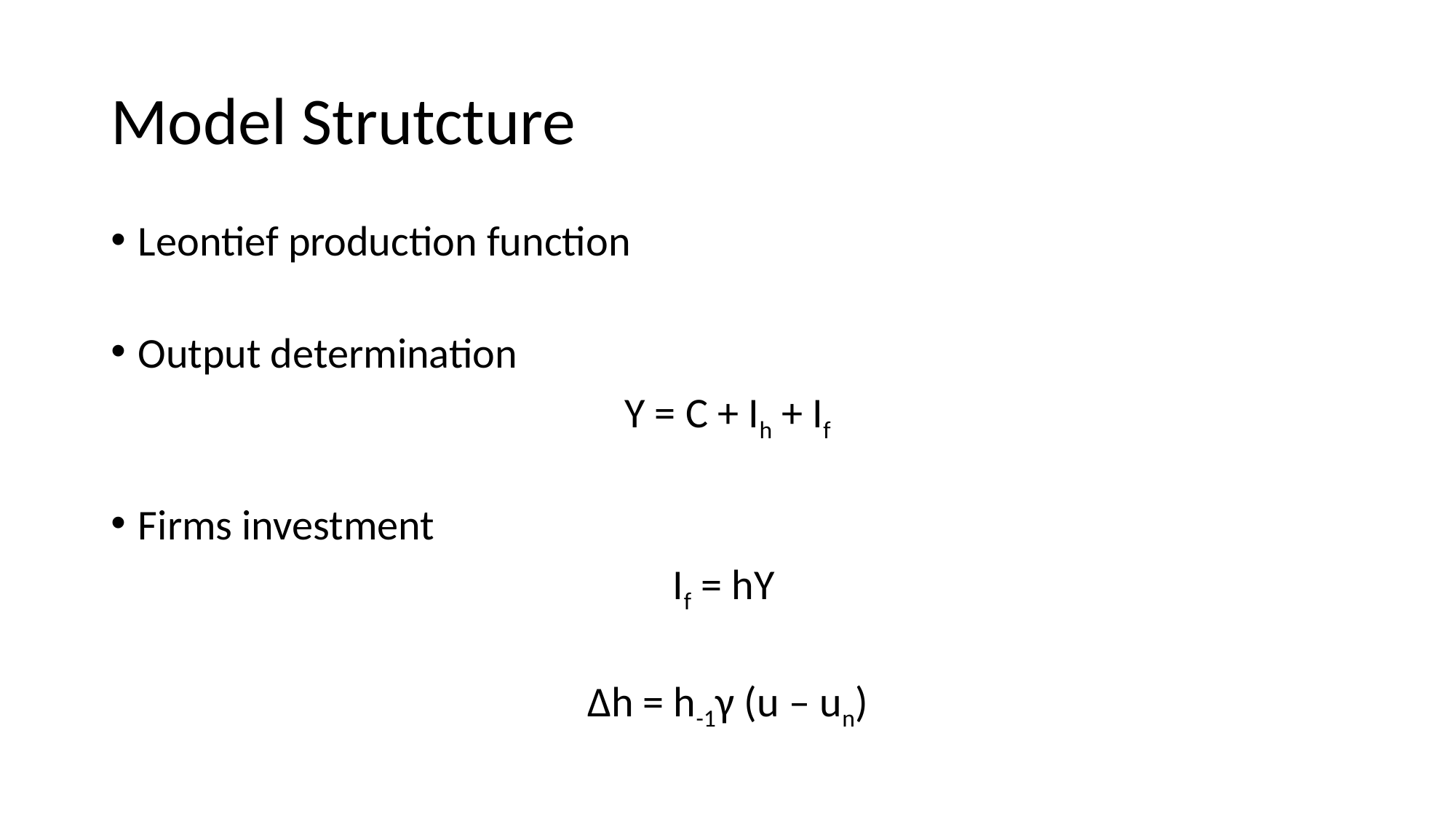

# Model Strutcture
Leontief production function

Output determination
Y = C + Ih + If

Firms investment
If = hY

Δh = h-1γ (u – un)